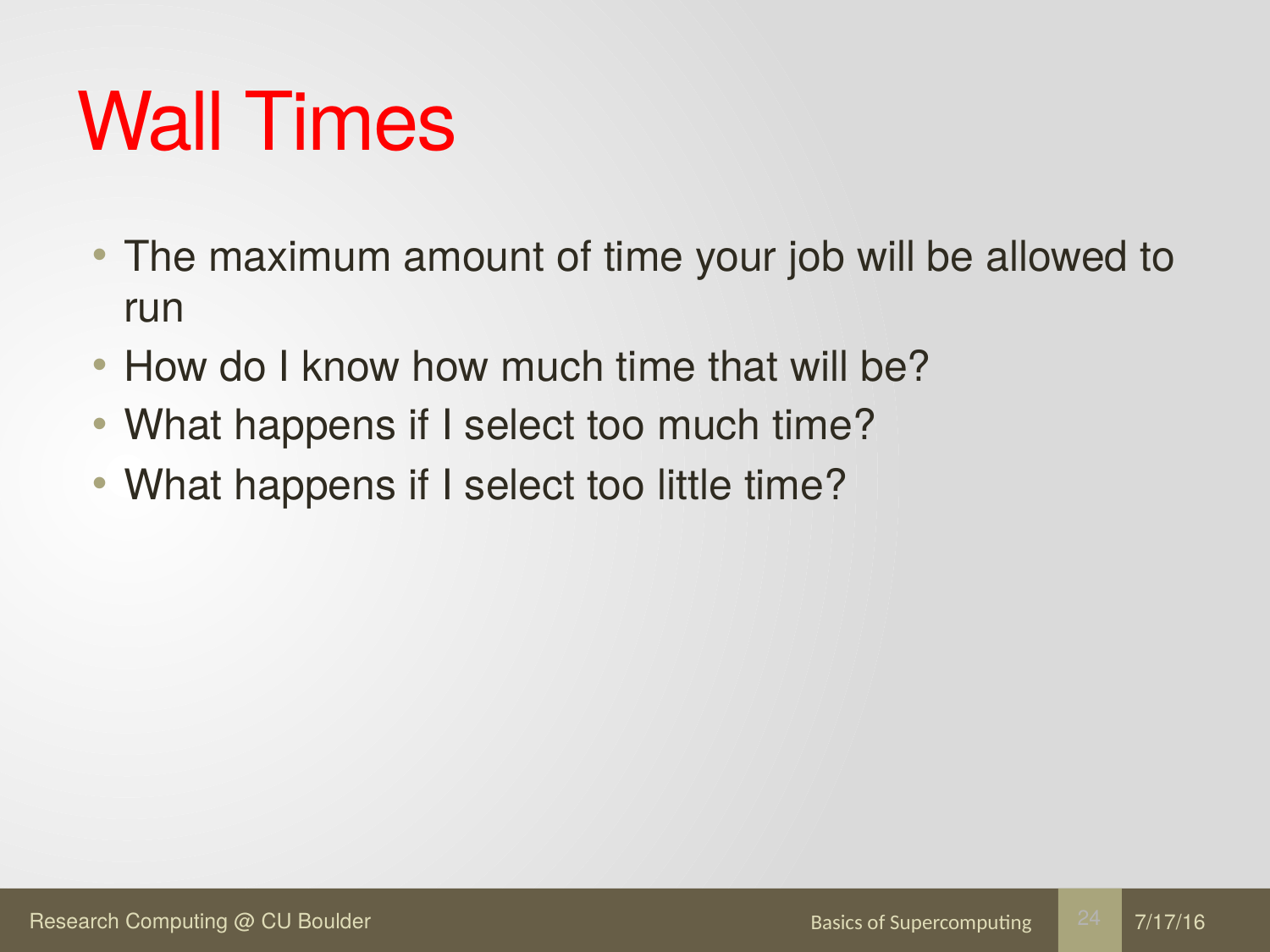

# Wall Times
The maximum amount of time your job will be allowed to run
How do I know how much time that will be?
What happens if I select too much time?
What happens if I select too little time?
Basics of Supercomputing
7/17/16
24